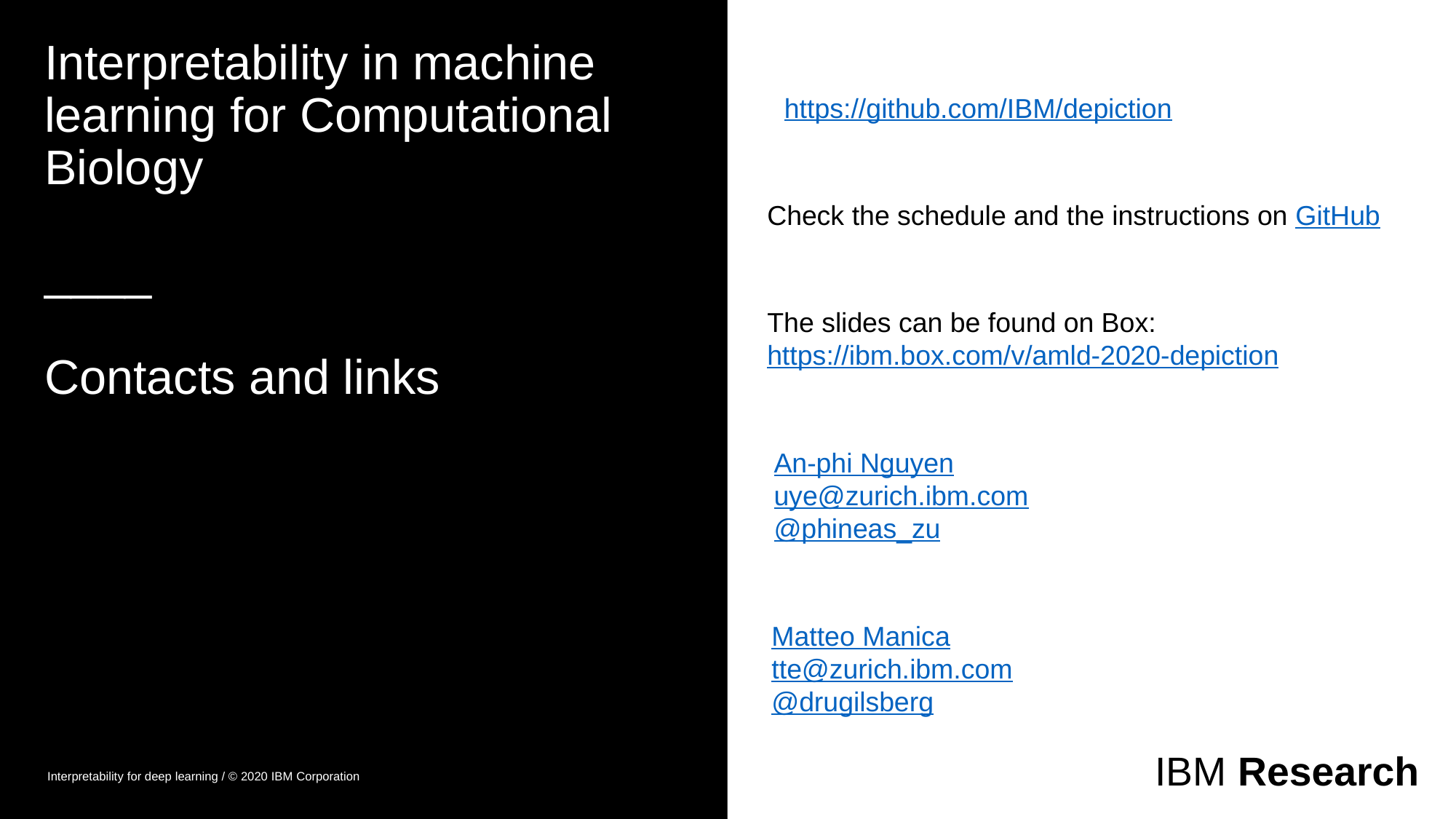

# Interpretability in machine learning for Computational Biology ____ Contacts and links
https://github.com/IBM/depiction
Check the schedule and the instructions on GitHub
The slides can be found on Box: https://ibm.box.com/v/amld-2020-depiction
An-phi Nguyen
uye@zurich.ibm.com
@phineas_zu
Matteo Manica
tte@zurich.ibm.com
@drugilsberg
IBM Research
Interpretability for deep learning / © 2020 IBM Corporation